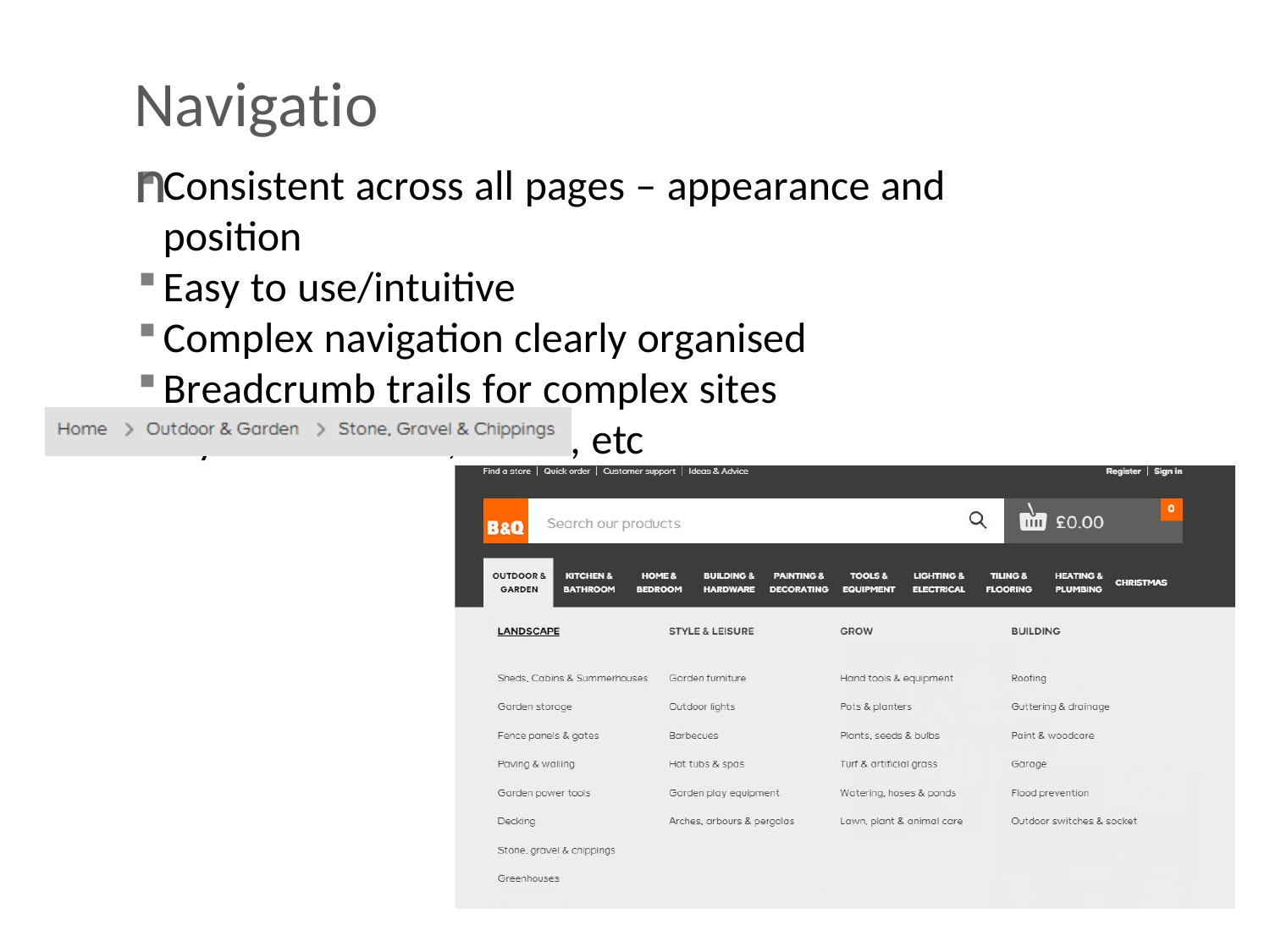

Navigation
Consistent across all pages – appearance and position
Easy to use/intuitive
Complex navigation clearly organised
Breadcrumb trails for complex sites
Styles for visited, active, etc